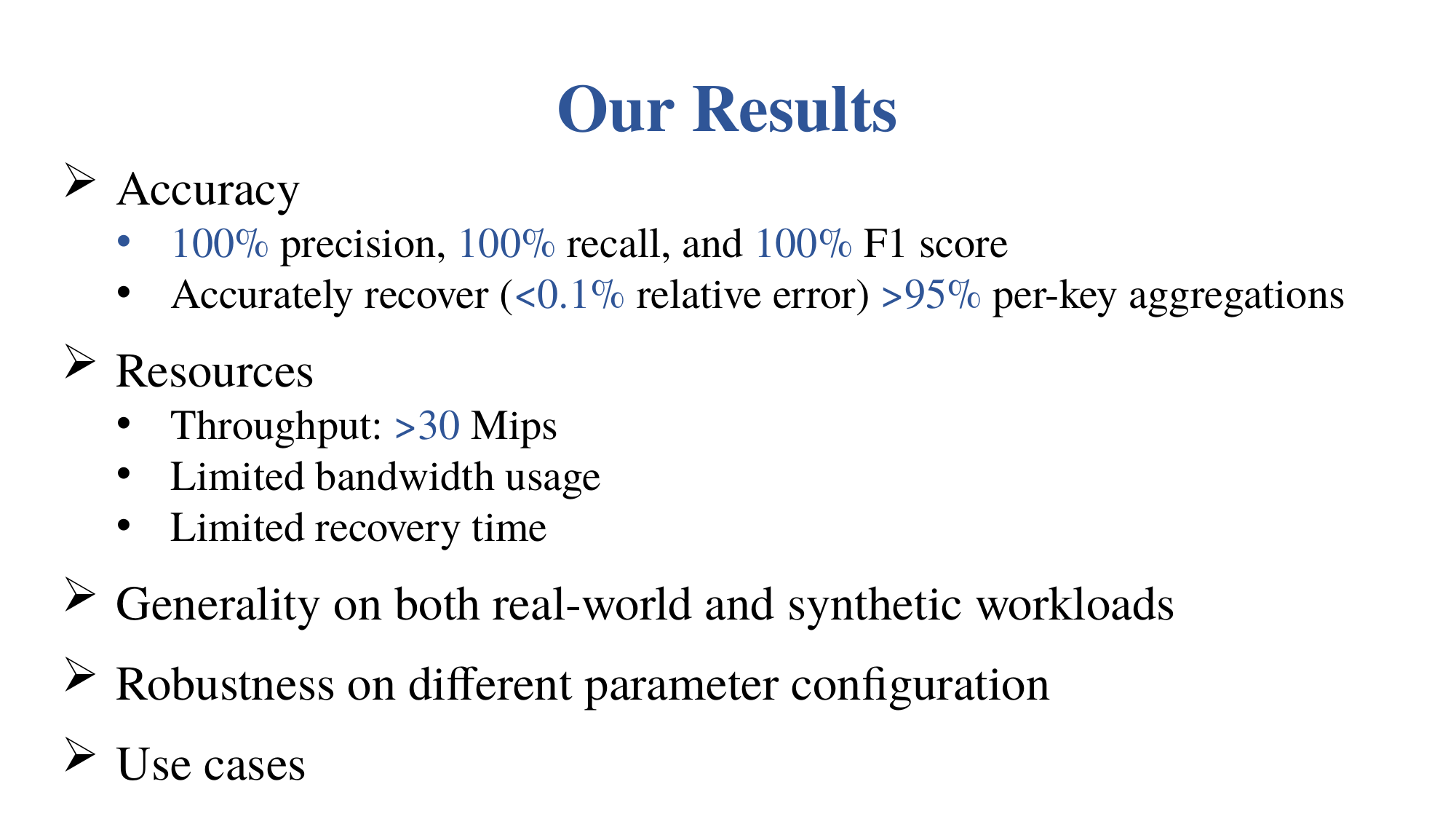

Our Results
Accuracy
100% precision, 100% recall, and 100% F1 score
Accurately recover (<0.1% relative error) >95% per-key aggregations

Resources
Throughput: >30 Mips
Limited bandwidth usage
Limited recovery time

Generality on both real-world and synthetic workloads

Robustness on different parameter configuration

Use cases